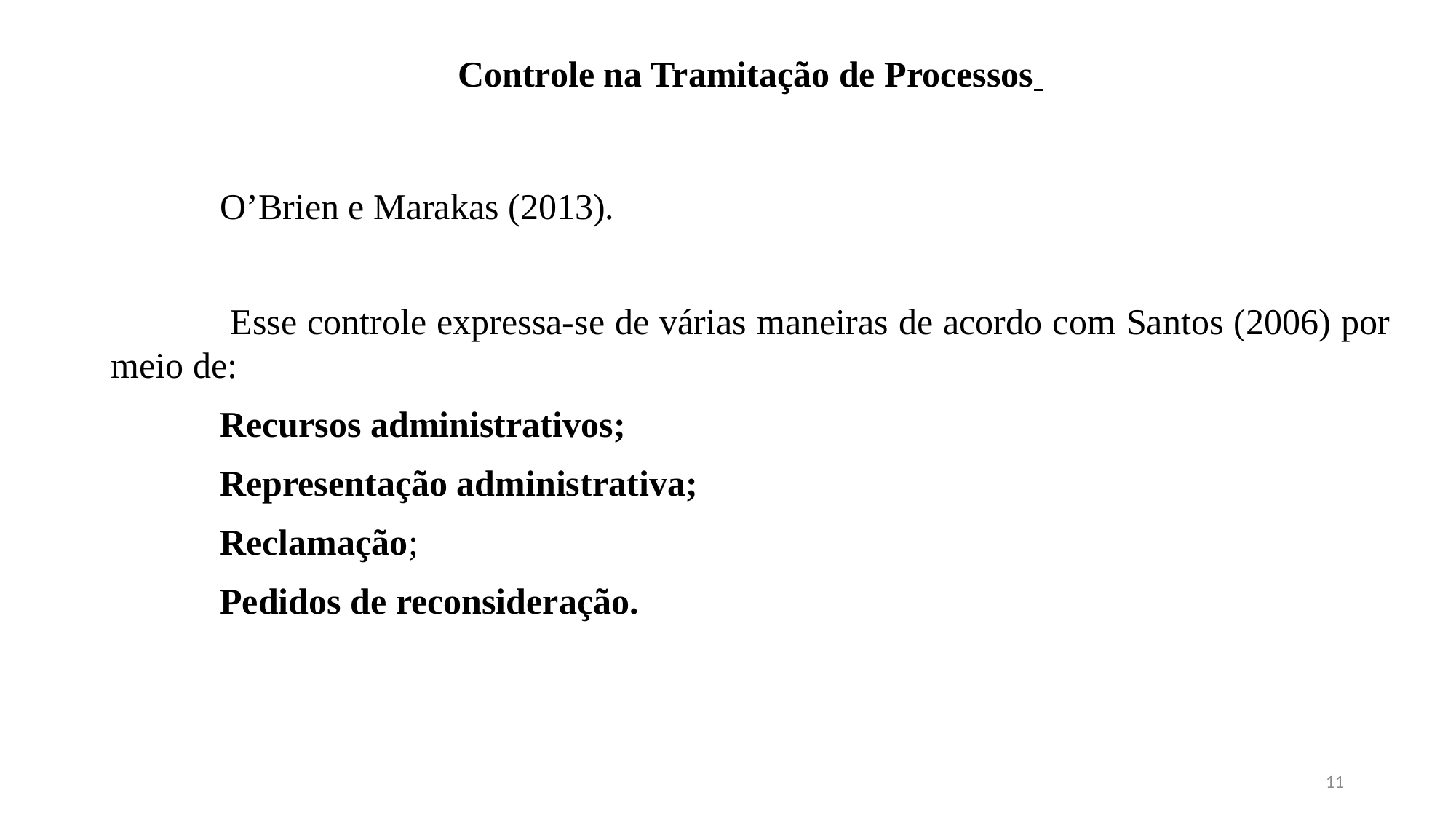

Controle na Tramitação de Processos

	O’Brien e Marakas (2013).

	 Esse controle expressa-se de várias maneiras de acordo com Santos (2006) por meio de:
	Recursos administrativos;
	Representação administrativa;
	Reclamação;
	Pedidos de reconsideração.
11